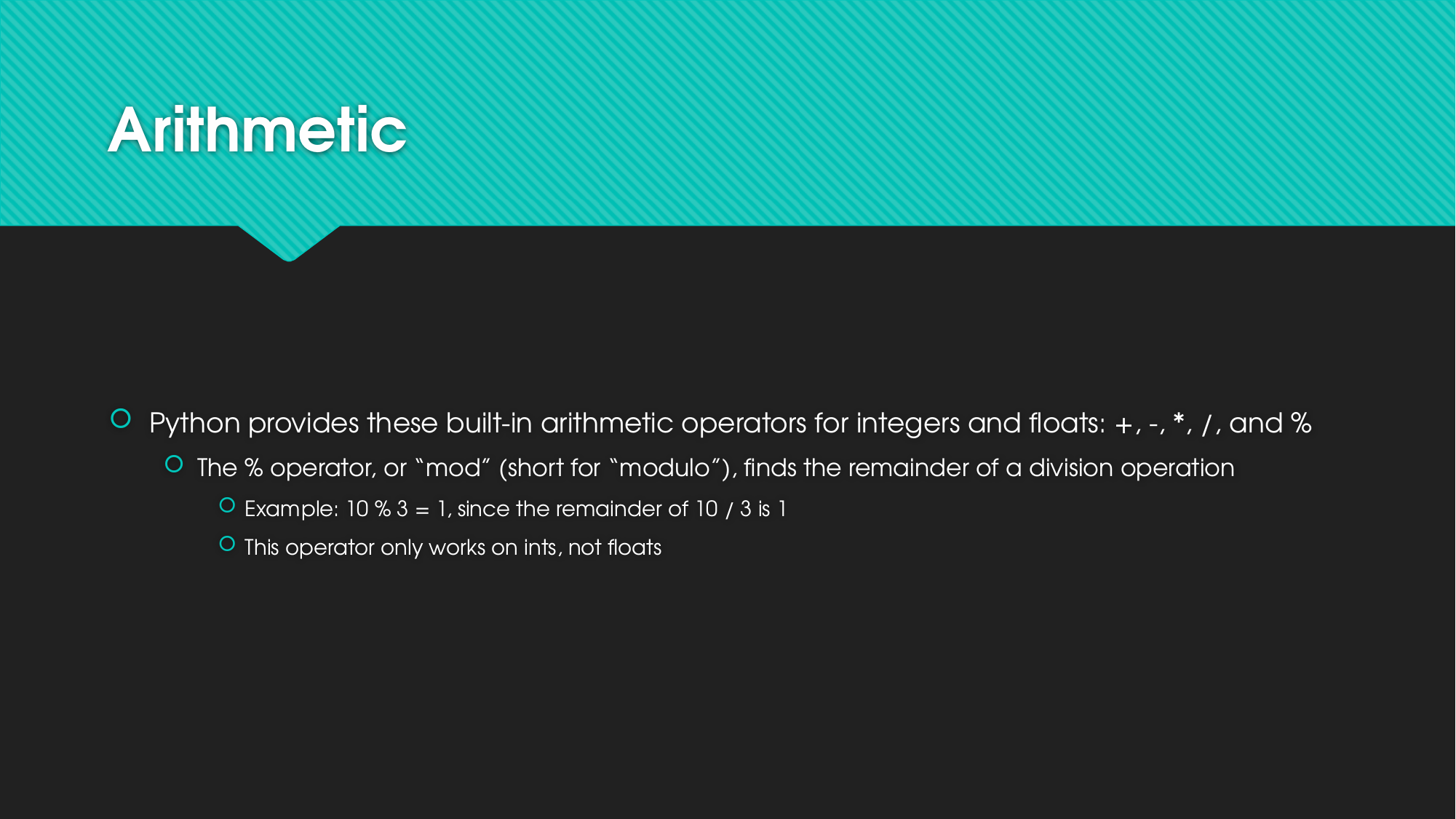

# Arithmetic
Python provides these built-in arithmetic operators for integers and floats: +, -, *, /, and %
The % operator, or “mod” (short for “modulo”), finds the remainder of a division operation
Example: 10 % 3 = 1, since the remainder of 10 / 3 is 1
This operator only works on ints, not floats